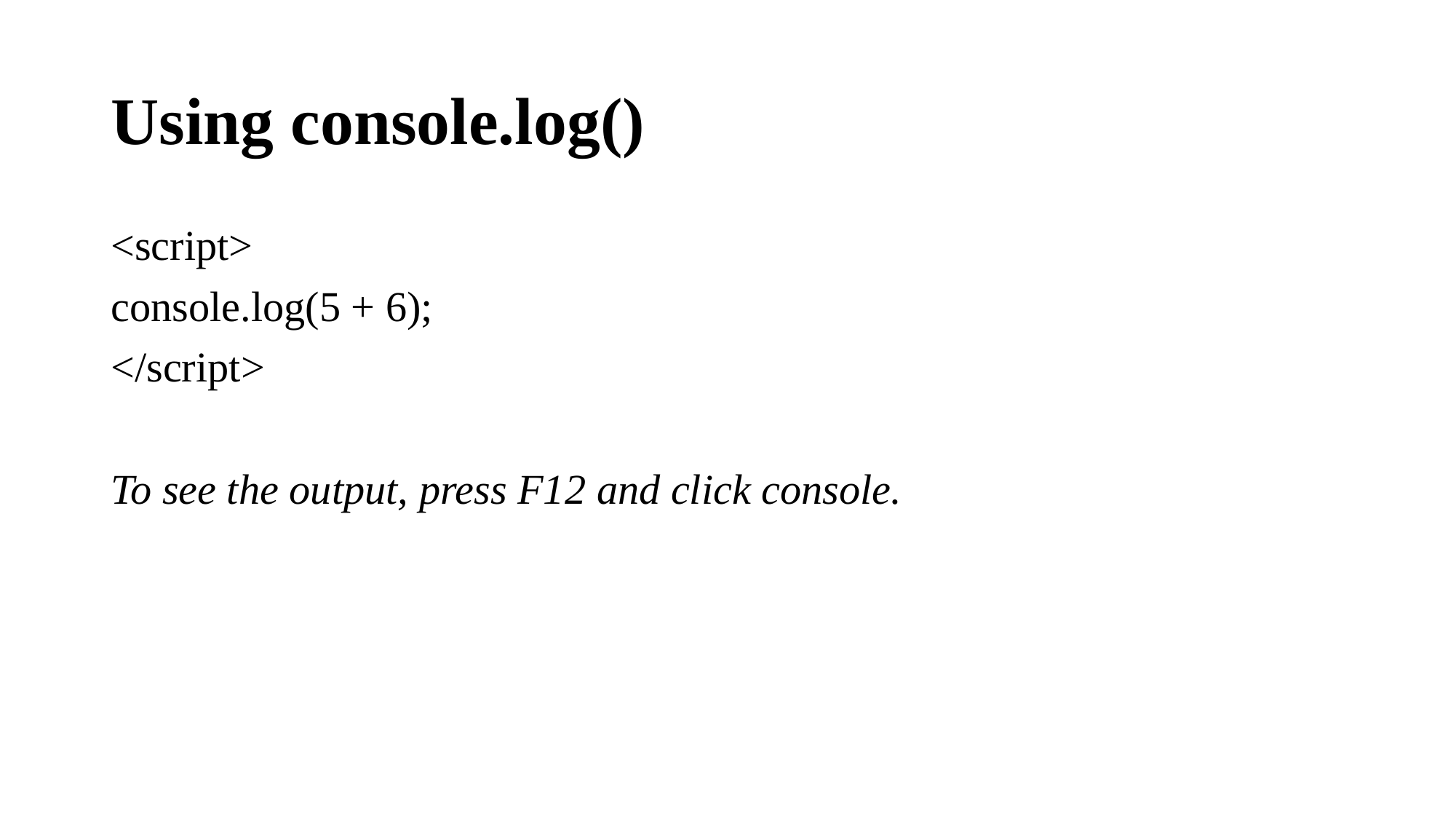

# Using console.log()
<script>
console.log(5 + 6);
</script>

To see the output, press F12 and click console.